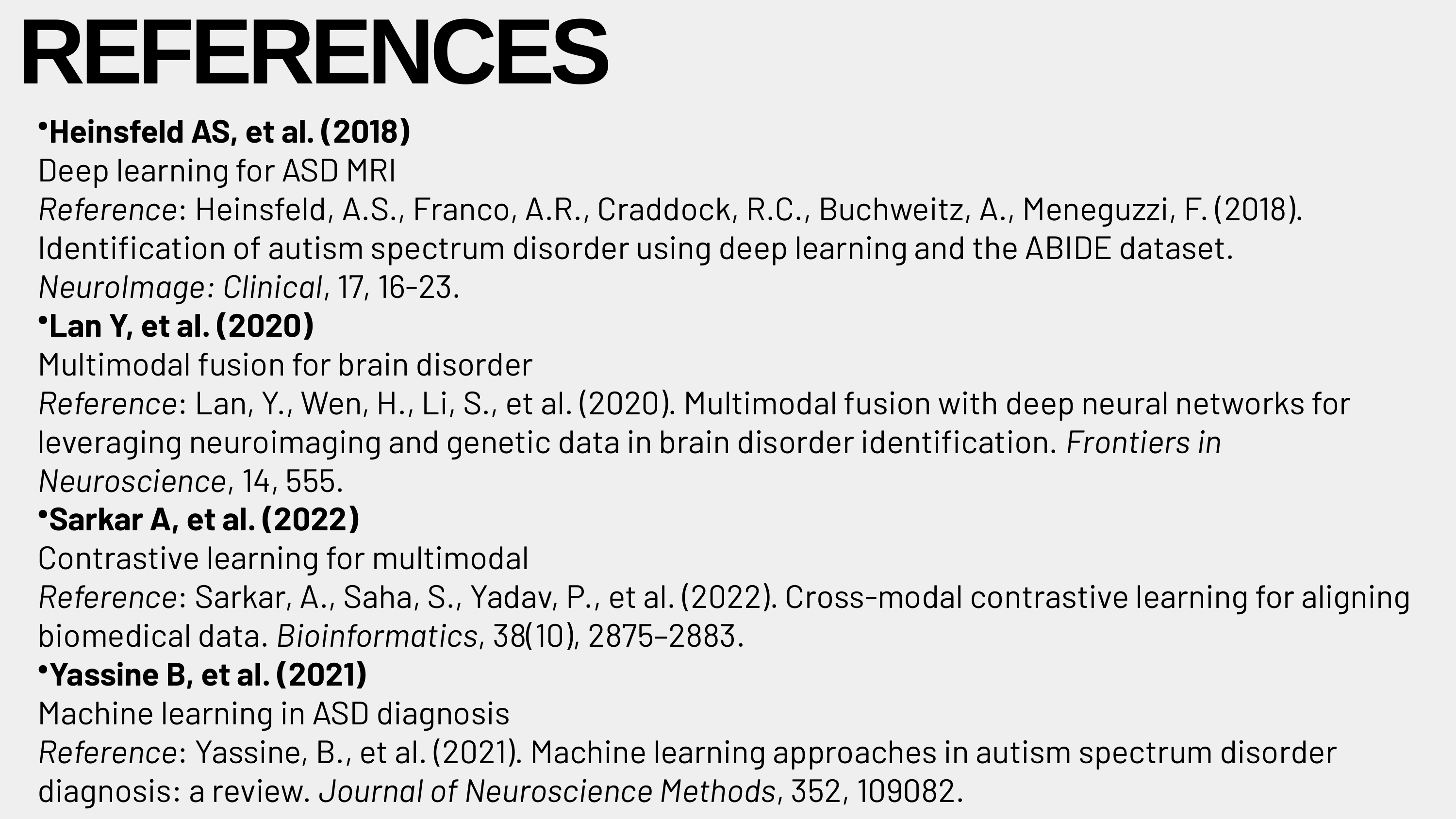

REFERENCES
Heinsfeld AS, et al. (2018)
Deep learning for ASD MRI
Reference: Heinsfeld, A.S., Franco, A.R., Craddock, R.C., Buchweitz, A., Meneguzzi, F. (2018). Identification of autism spectrum disorder using deep learning and the ABIDE dataset. NeuroImage: Clinical, 17, 16-23.
Lan Y, et al. (2020)
Multimodal fusion for brain disorder
Reference: Lan, Y., Wen, H., Li, S., et al. (2020). Multimodal fusion with deep neural networks for leveraging neuroimaging and genetic data in brain disorder identification. Frontiers in Neuroscience, 14, 555.
Sarkar A, et al. (2022)
Contrastive learning for multimodal
Reference: Sarkar, A., Saha, S., Yadav, P., et al. (2022). Cross-modal contrastive learning for aligning biomedical data. Bioinformatics, 38(10), 2875–2883.
Yassine B, et al. (2021)
Machine learning in ASD diagnosis
Reference: Yassine, B., et al. (2021). Machine learning approaches in autism spectrum disorder diagnosis: a review. Journal of Neuroscience Methods, 352, 109082.